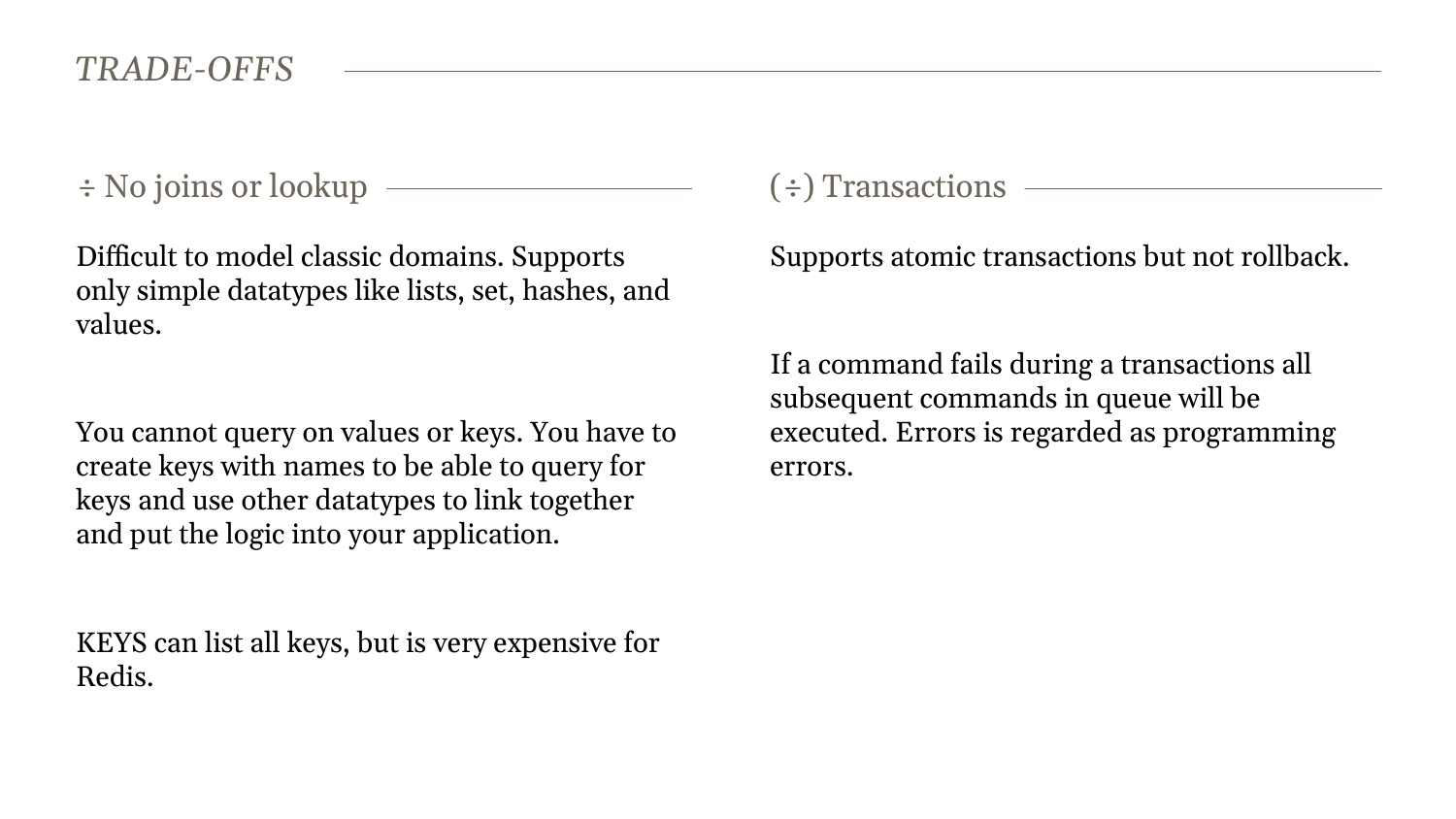

# Trade-offs
÷ No joins or lookup
(÷) Transactions
Difficult to model classic domains. Supports only simple datatypes like lists, set, hashes, and values.

You cannot query on values or keys. You have to create keys with names to be able to query for keys and use other datatypes to link together and put the logic into your application.

KEYS can list all keys, but is very expensive for Redis.
Supports atomic transactions but not rollback.

If a command fails during a transactions all subsequent commands in queue will be executed. Errors is regarded as programming errors.